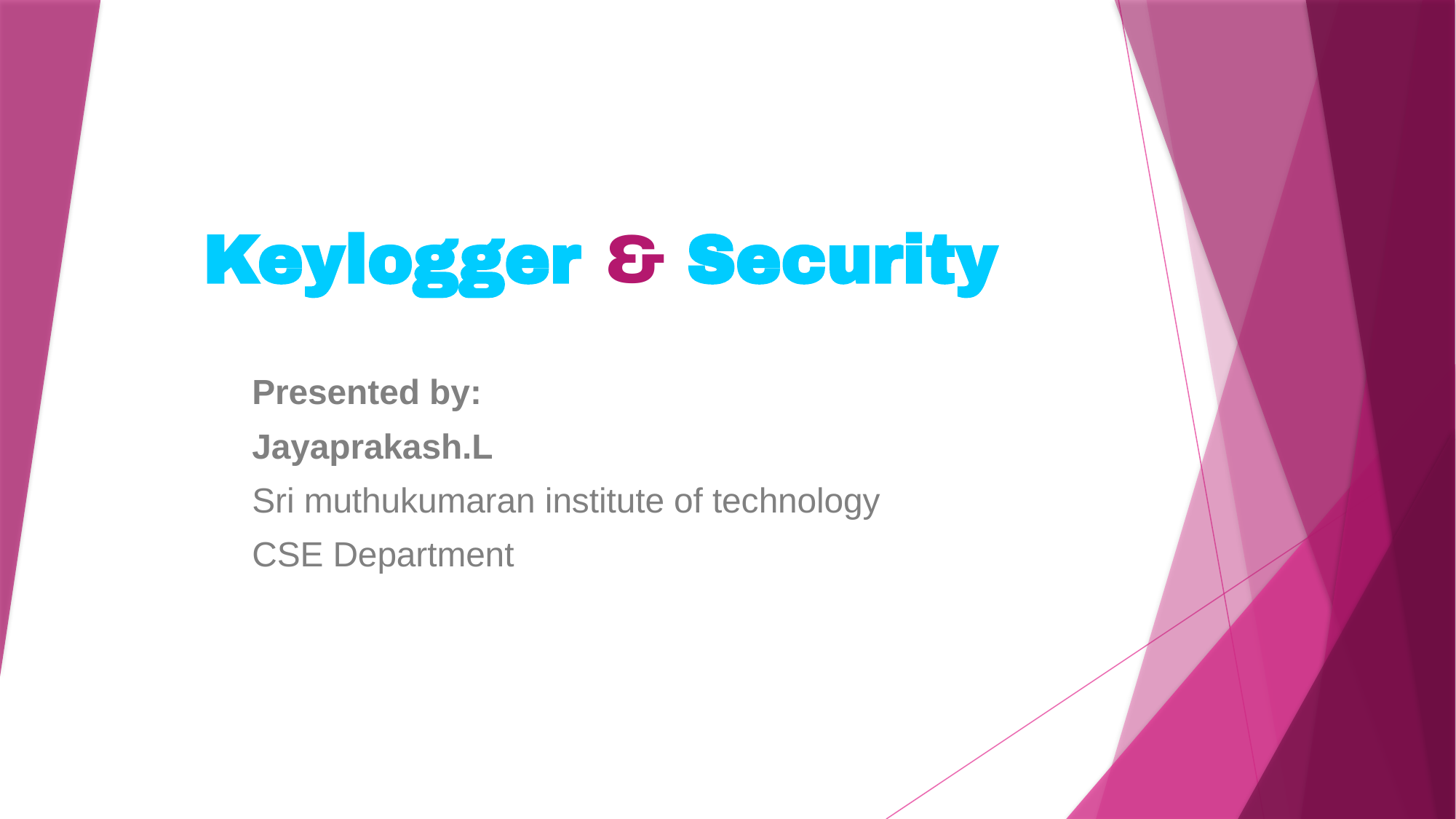

# Keylogger & Security
Presented by:
Jayaprakash.L
Sri muthukumaran institute of technology
CSE Department